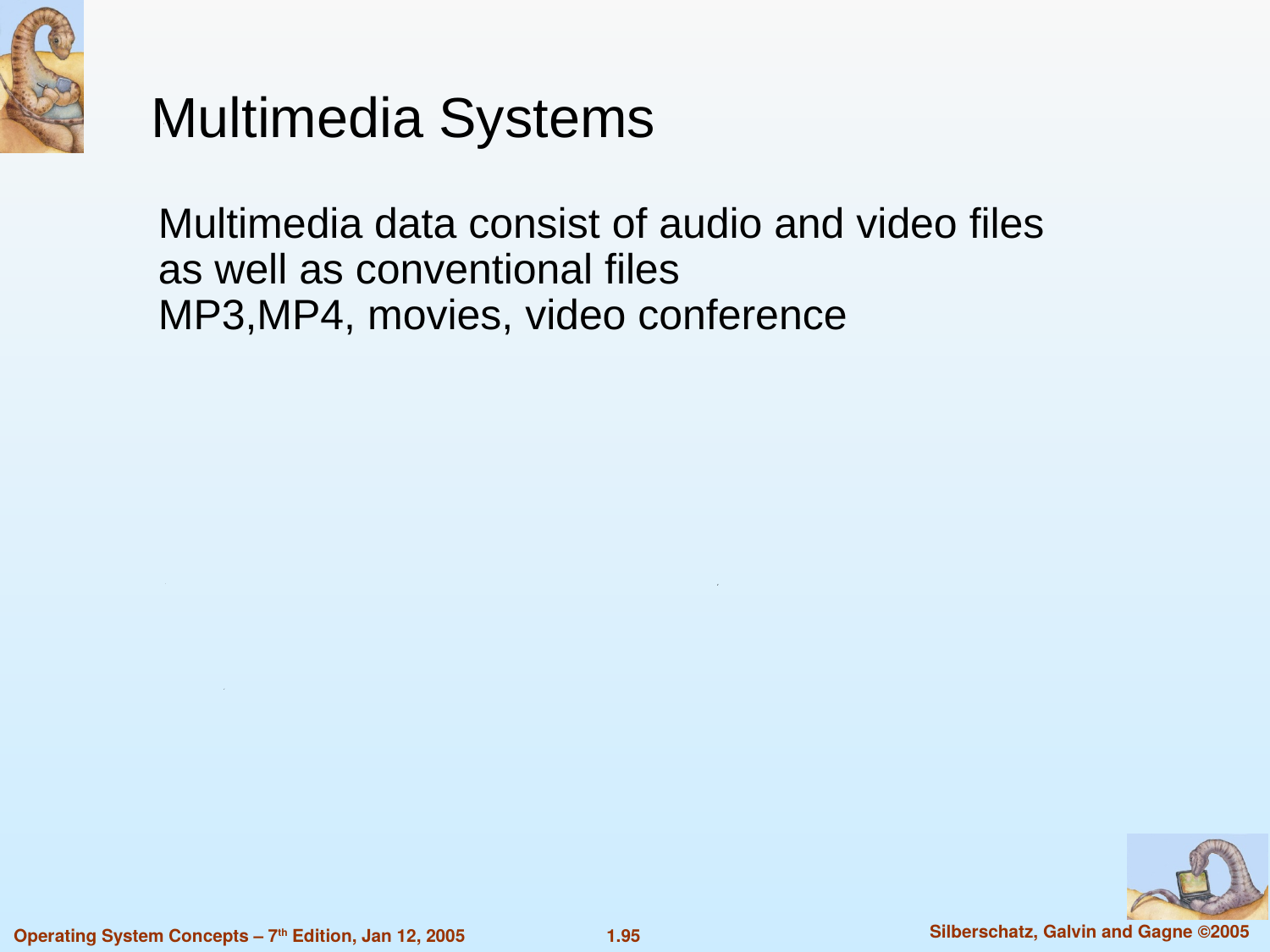

Multimedia Systems
Multimedia data consist of audio and video files  as well as conventional files
MP3,MP4, movies, video conference